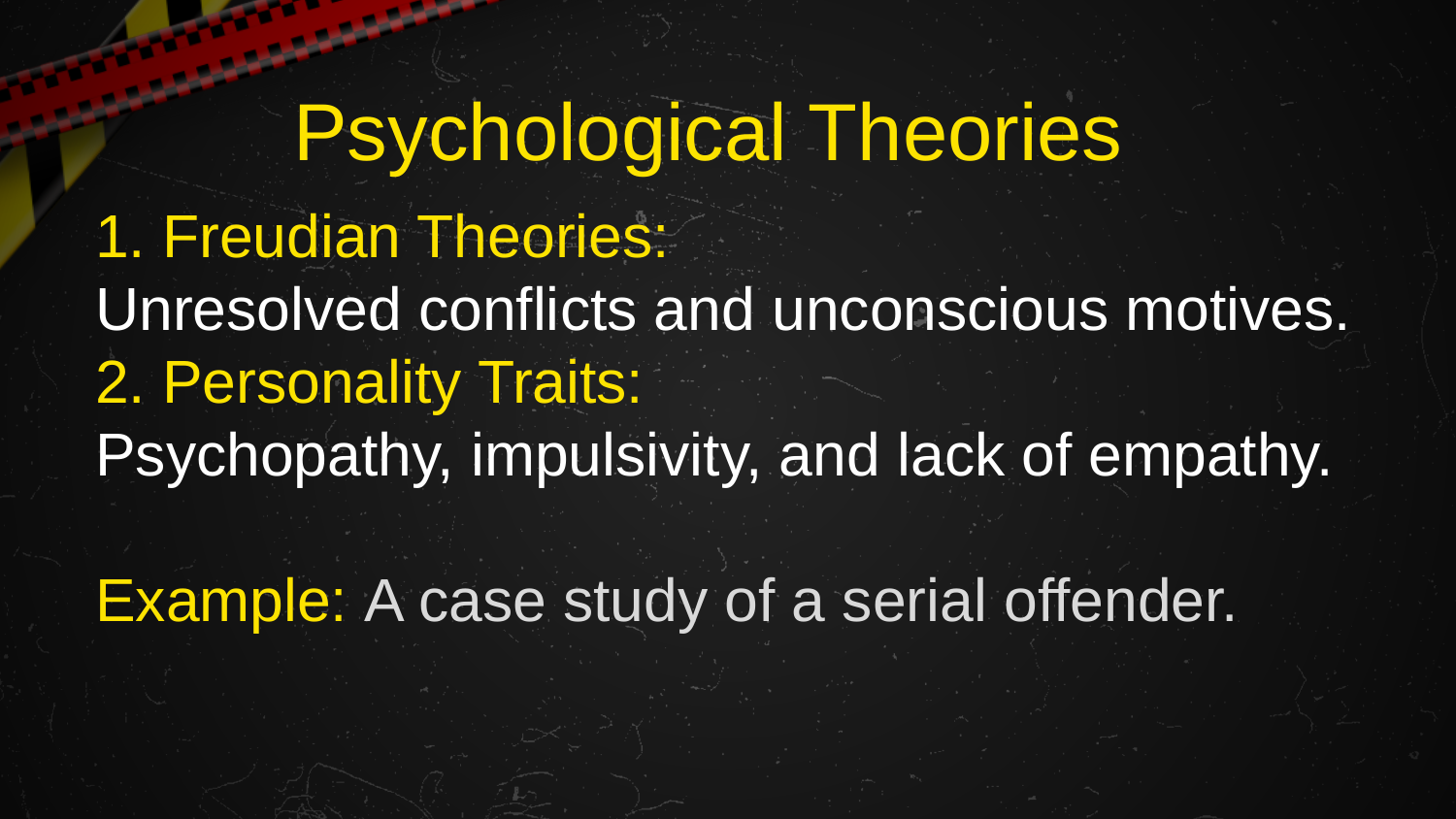

# Psychological Theories
1. Freudian Theories:
Unresolved conflicts and unconscious motives.
2. Personality Traits:
Psychopathy, impulsivity, and lack of empathy.

Example: A case study of a serial offender.